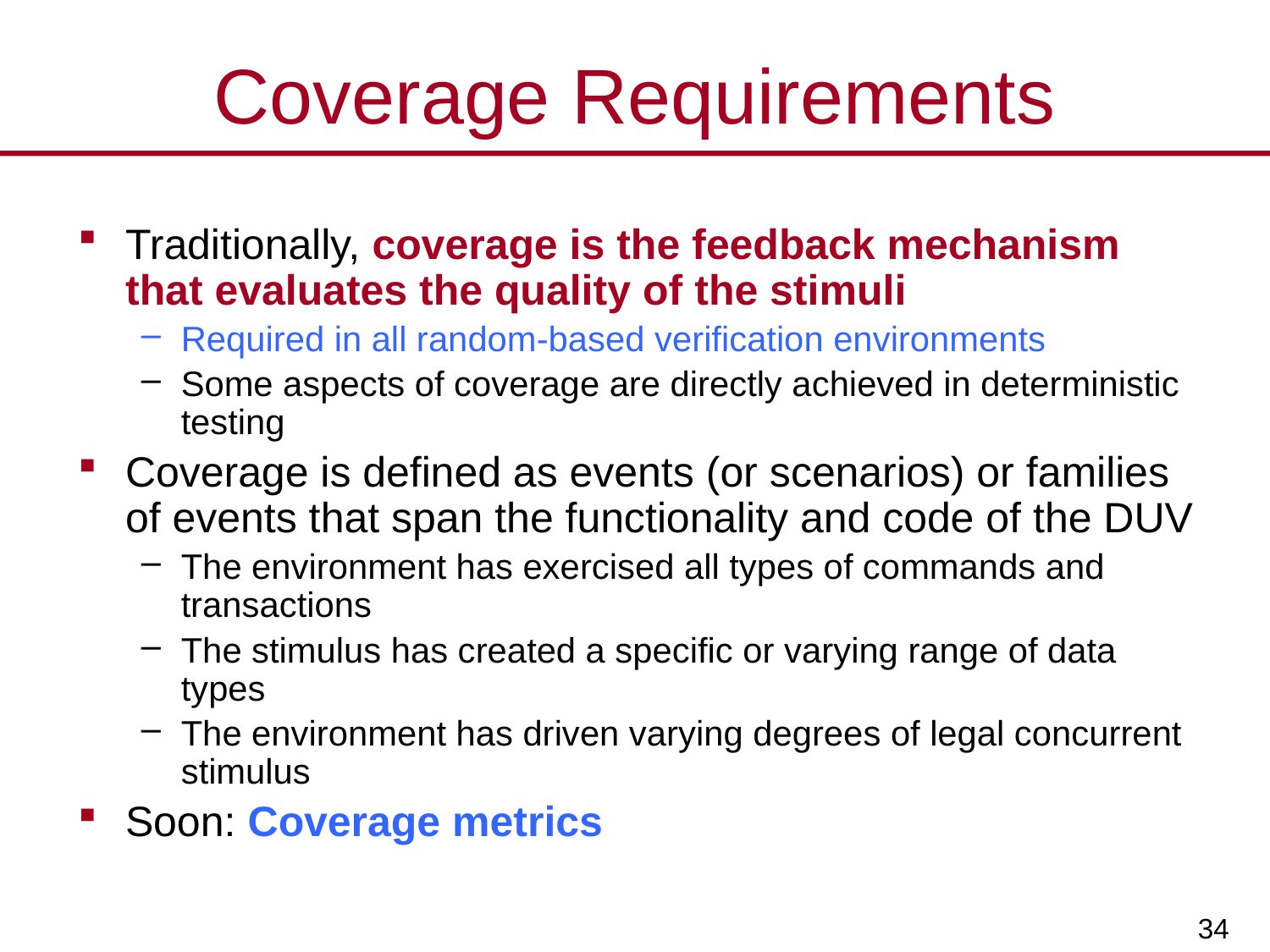

# Coverage Requirements
Traditionally, coverage is the feedback mechanism that evaluates the quality of the stimuli
Required in all random-based verification environments
Some aspects of coverage are directly achieved in deterministic testing
Coverage is defined as events (or scenarios) or families of events that span the functionality and code of the DUV
The environment has exercised all types of commands and transactions
The stimulus has created a specific or varying range of data types
The environment has driven varying degrees of legal concurrent stimulus
Soon: Coverage metrics